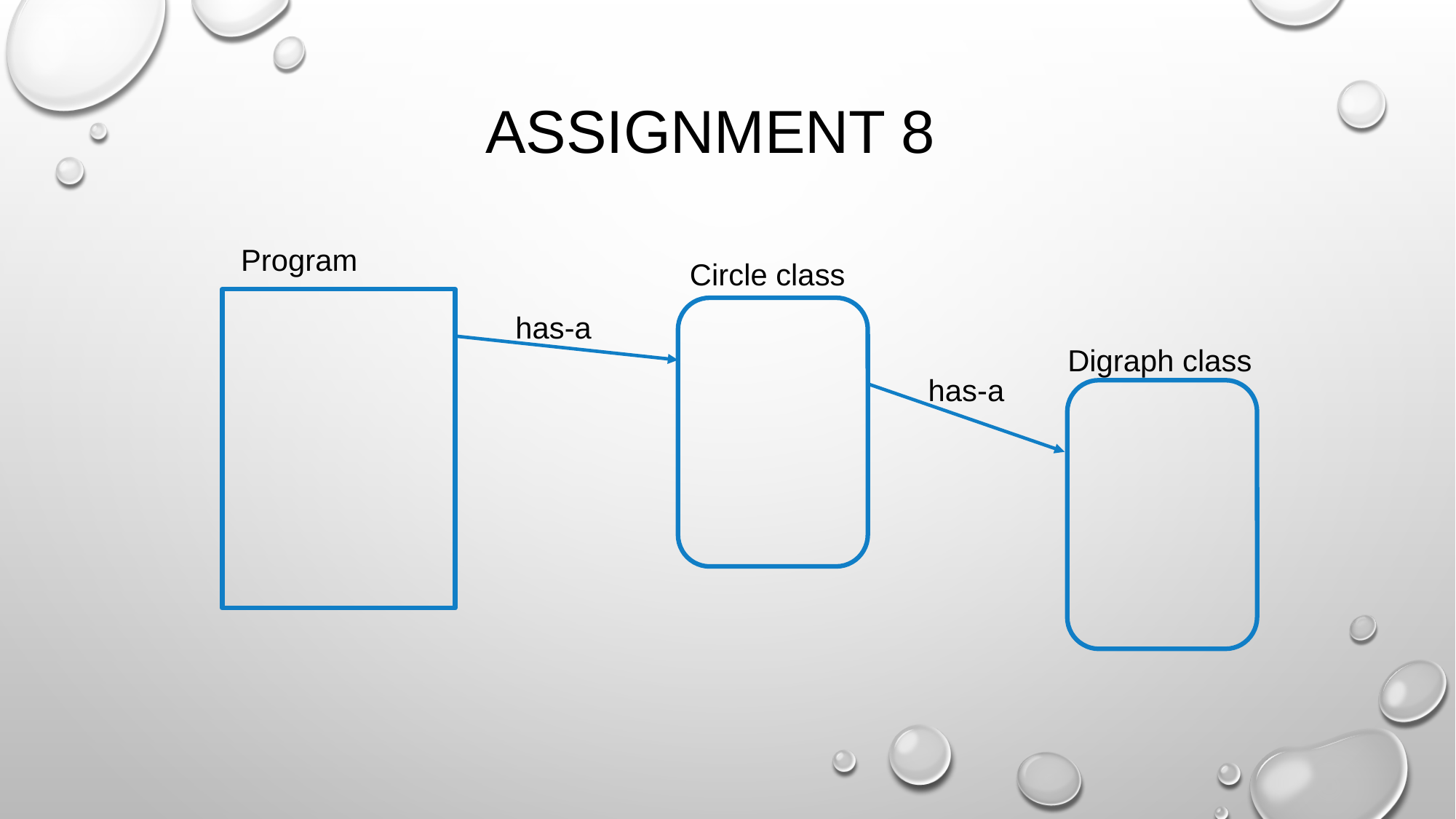

# Assignment 8
Program
Circle class

has-a
Digraph class
has-a